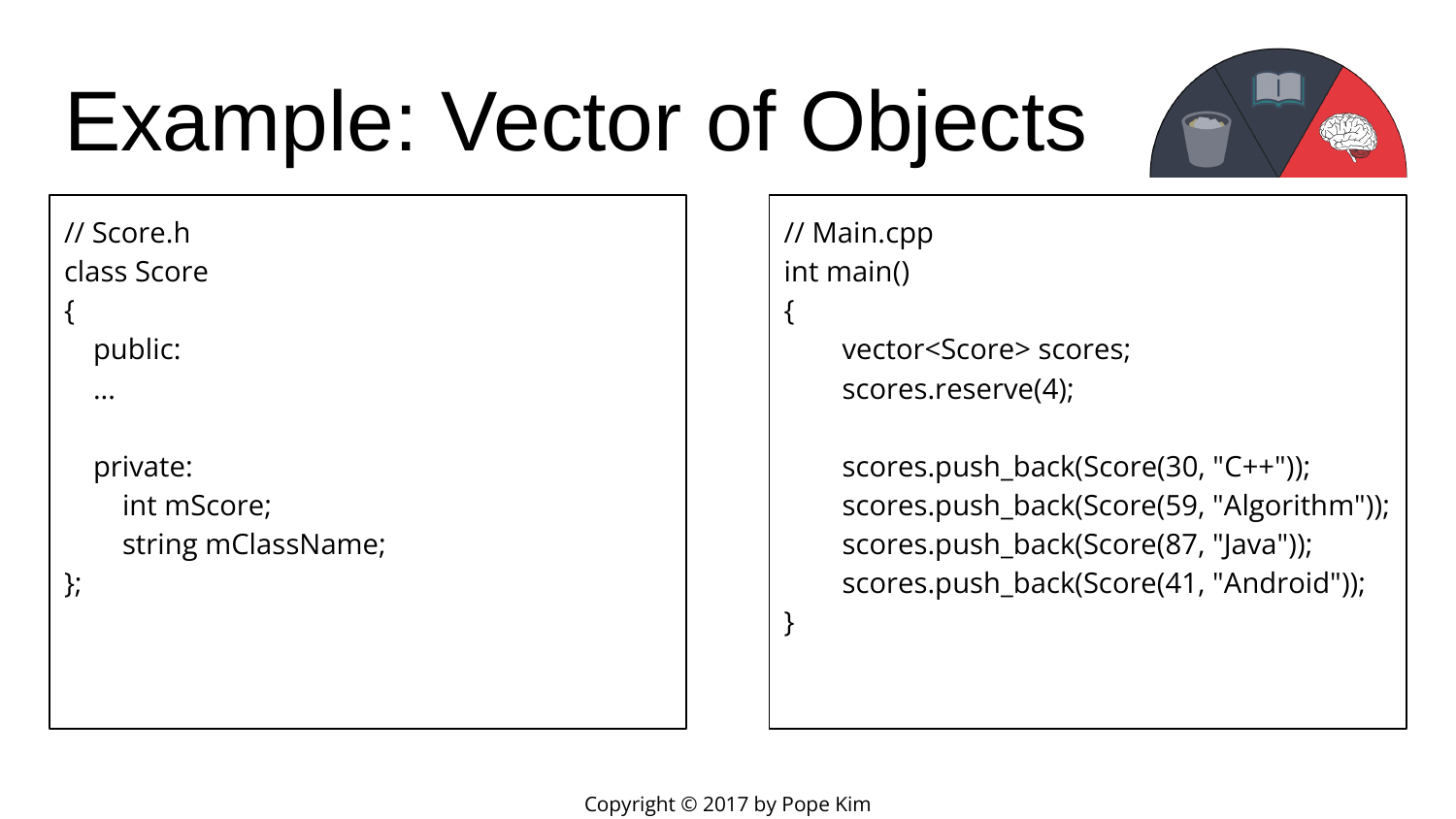

# Example: Vector of Objects
// Score.h
class Score
{
    public:
    ...

    private:
        int mScore;
        string mClassName;
};

// Main.cpp
int main()
{
        vector<Score> scores;
        scores.reserve(4);

        scores.push_back(Score(30, "C++"));
        scores.push_back(Score(59, "Algorithm"));
        scores.push_back(Score(87, "Java"));
        scores.push_back(Score(41, "Android"));
}